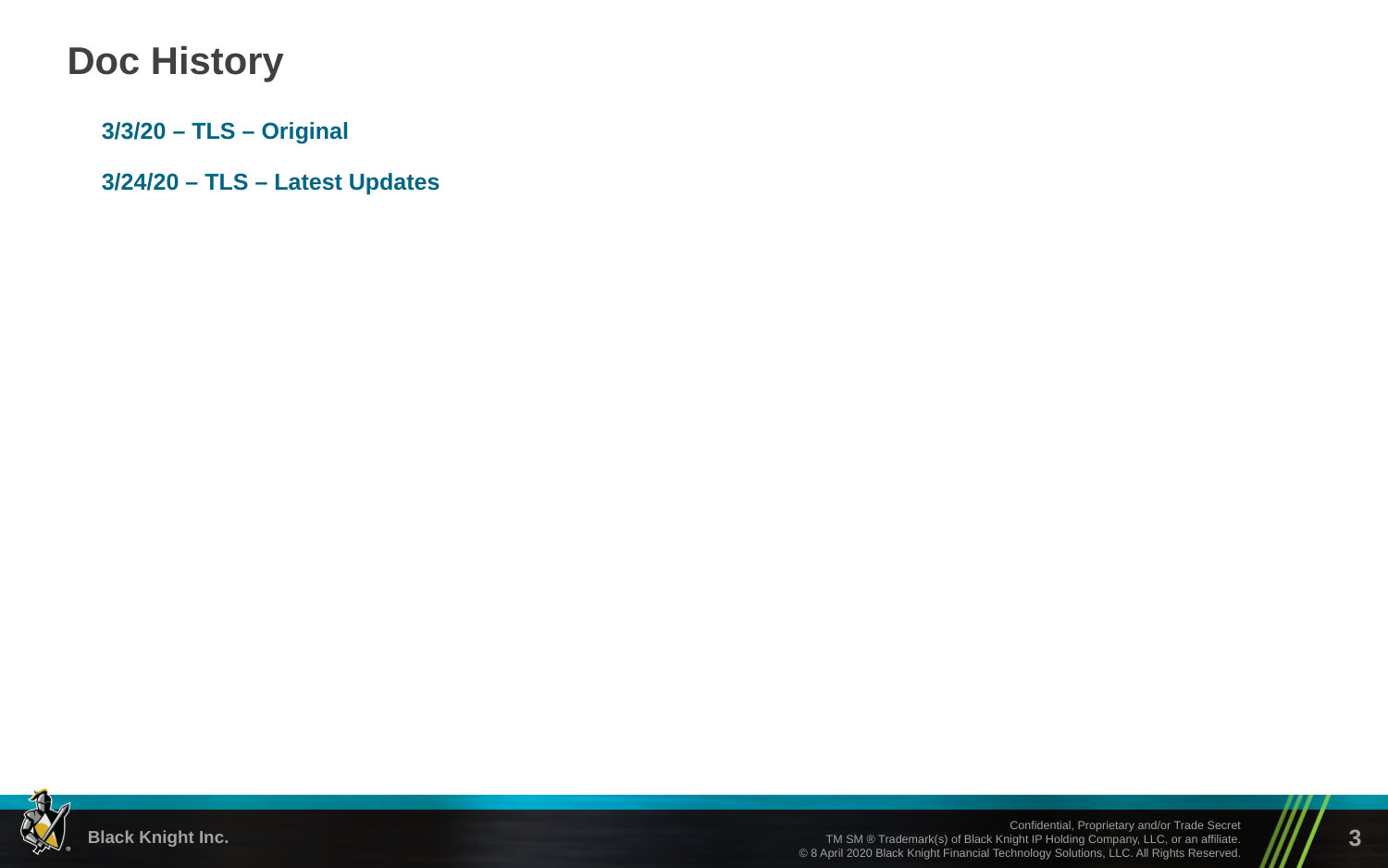

# Doc History
3/3/20 – TLS – Original
3/24/20 – TLS – Latest Updates